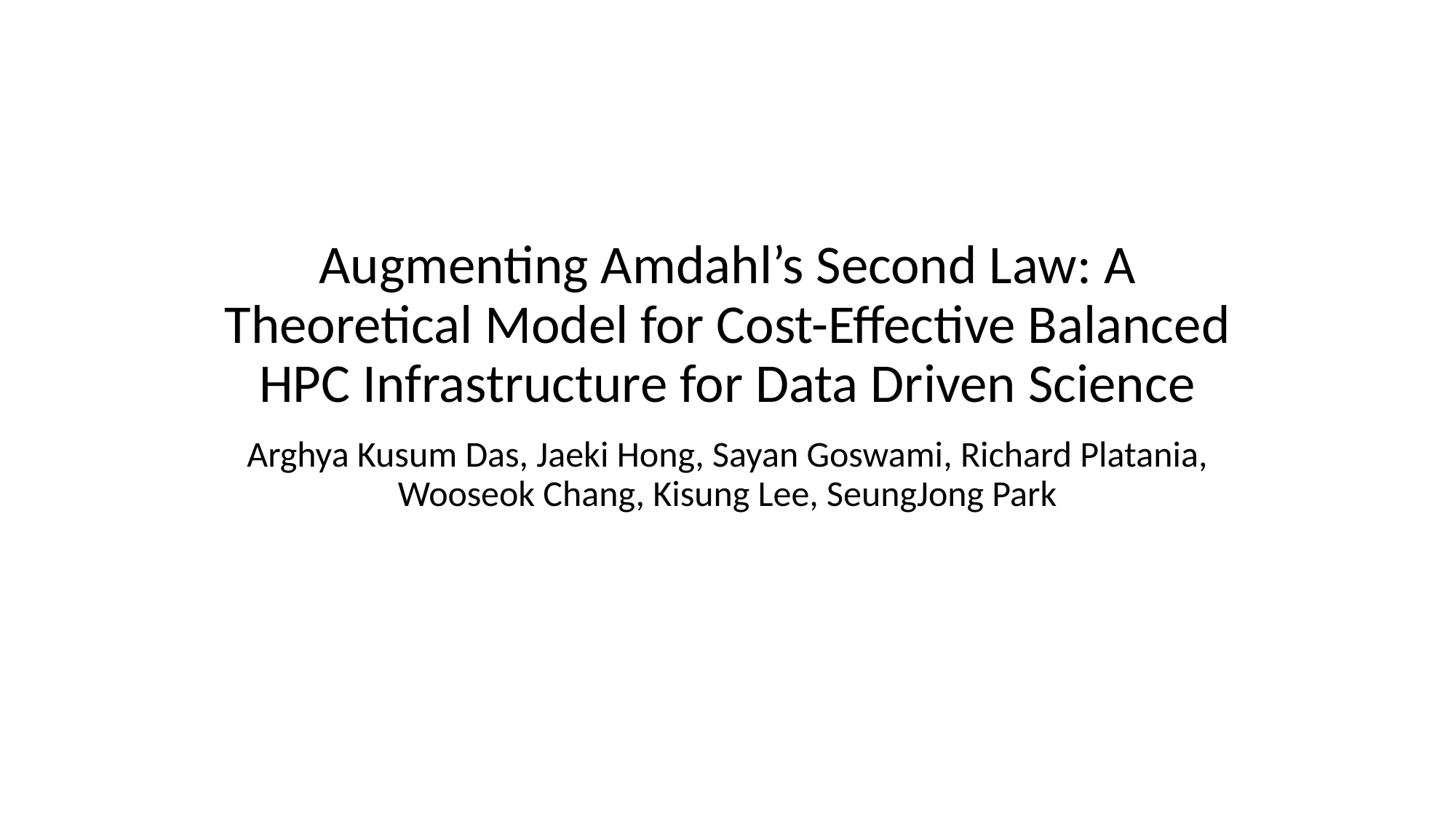

# Augmenting Amdahl’s Second Law: A Theoretical Model for Cost-Effective Balanced HPC Infrastructure for Data Driven Science
Arghya Kusum Das, Jaeki Hong, Sayan Goswami, Richard Platania, Wooseok Chang, Kisung Lee, SeungJong Park